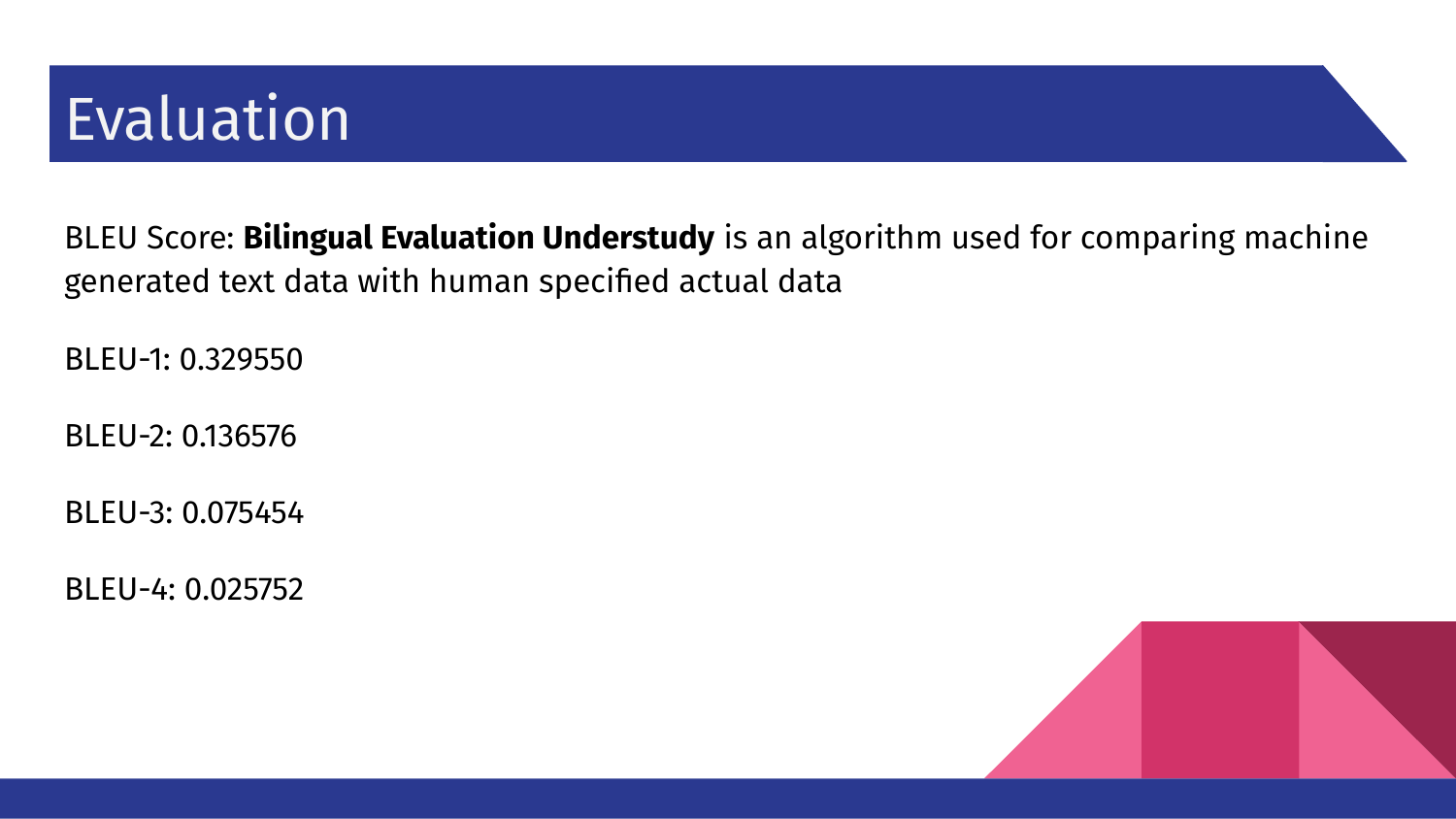

# Evaluation

BLEU Score: Bilingual Evaluation Understudy is an algorithm used for comparing machine generated text data with human specified actual data
BLEU-1: 0.329550
BLEU-2: 0.136576
BLEU-3: 0.075454
BLEU-4: 0.025752